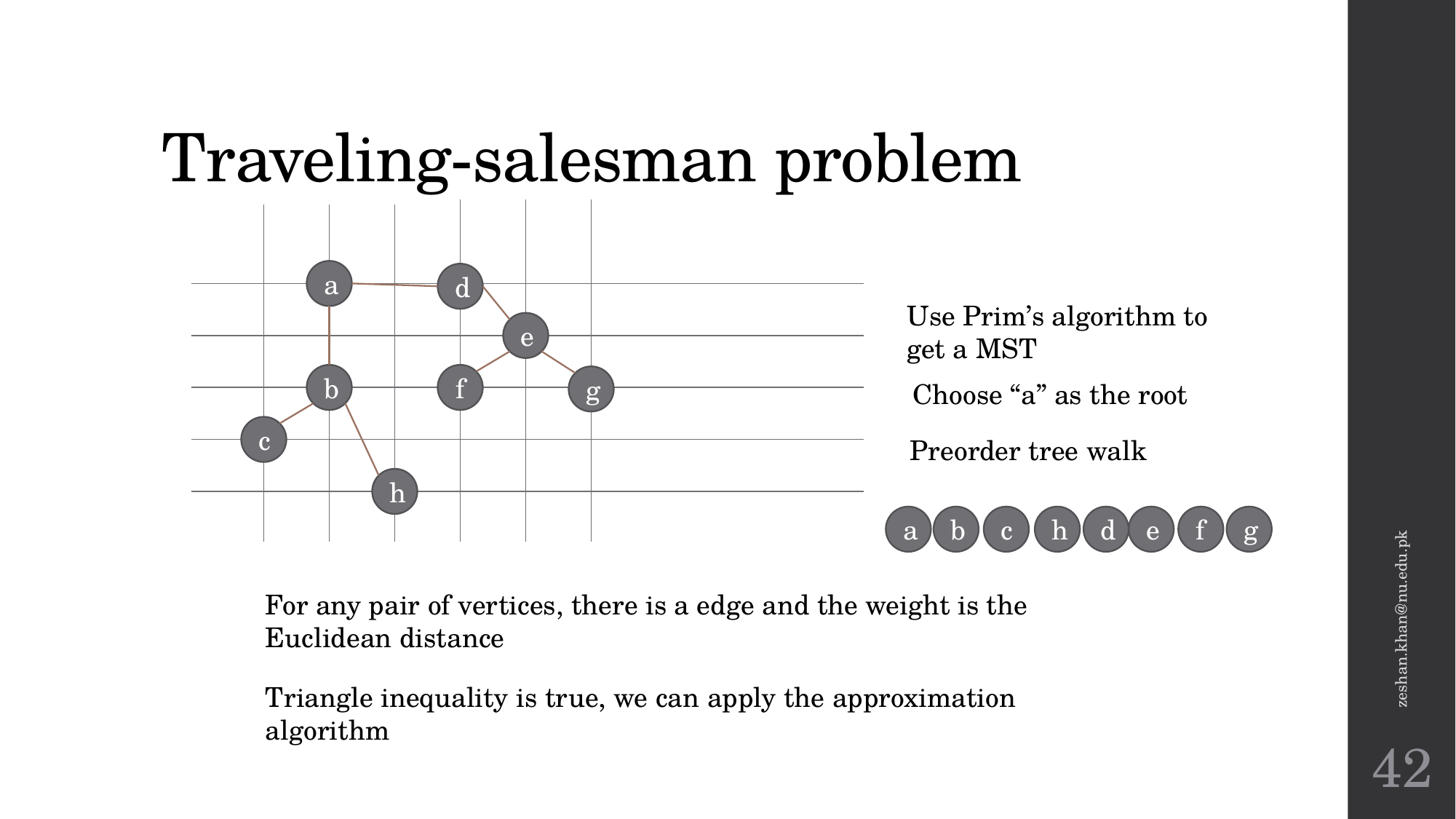

# Traveling-salesman problem
a
d
Use Prim’s algorithm to get a MST
e
b
f
g
Choose “a” as the root
c
Preorder tree walk
h
zeshan.khan@nu.edu.pk
a
b
c
h
d
e
f
g
For any pair of vertices, there is a edge and the weight is the Euclidean distance
Triangle inequality is true, we can apply the approximation algorithm
42